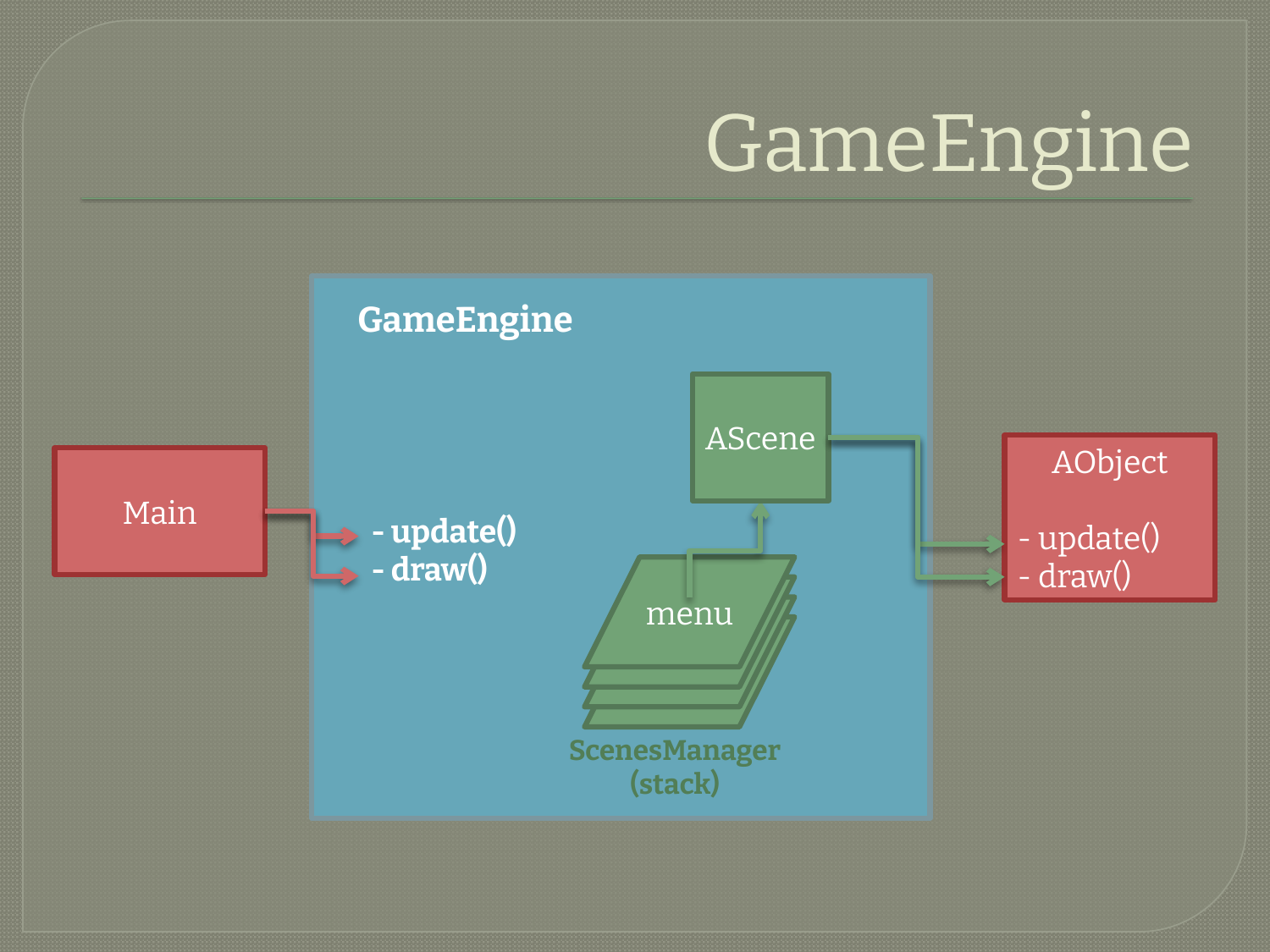

# GameEngine

GameEngine

AScene

- update()
- draw()
AObject

- update()
- draw()

Main

menu

ScenesManager
(stack)